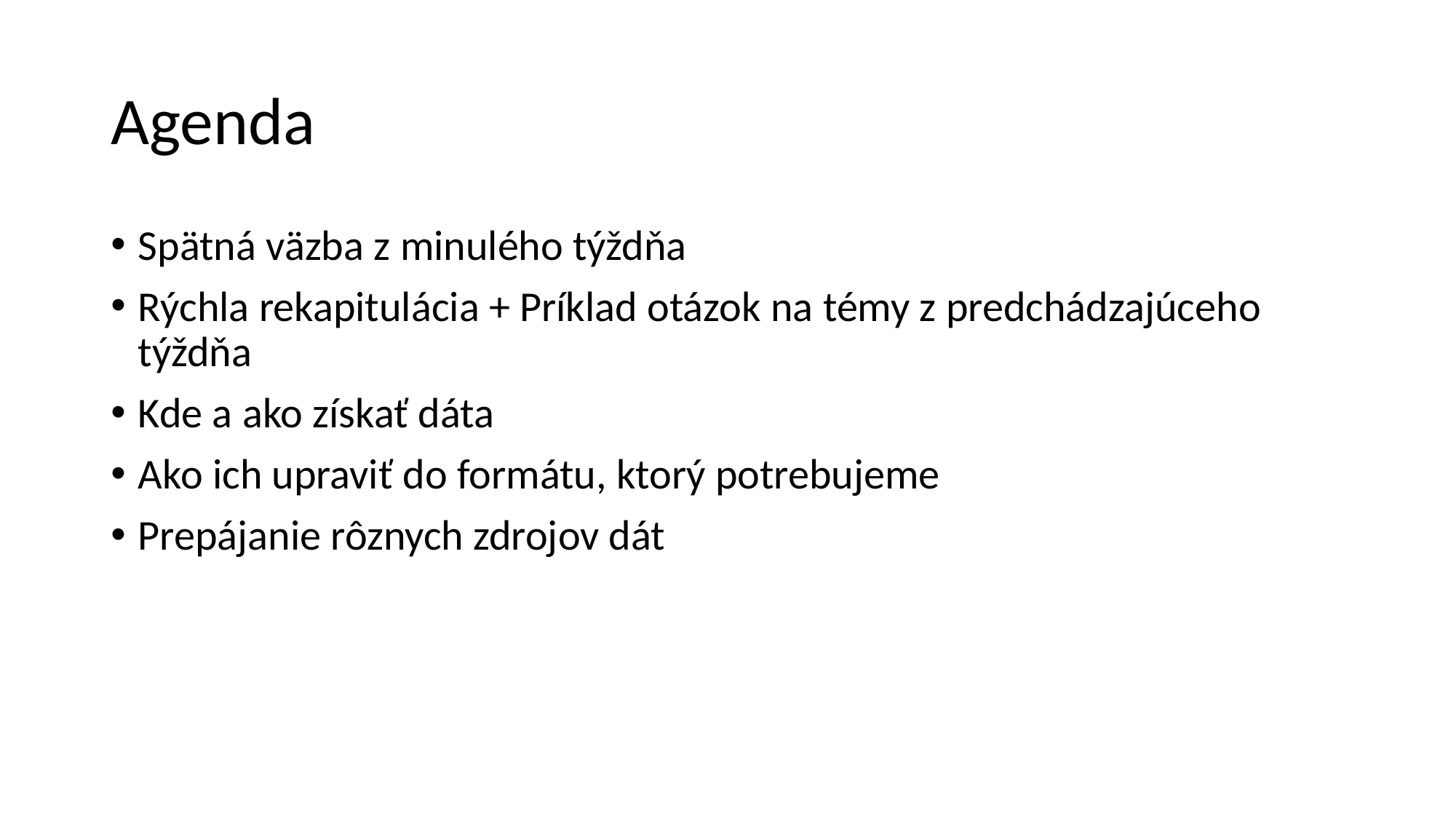

# Agenda
Spätná väzba z minulého týždňa
Rýchla rekapitulácia + Príklad otázok na témy z predchádzajúceho týždňa
Kde a ako získať dáta
Ako ich upraviť do formátu, ktorý potrebujeme
Prepájanie rôznych zdrojov dát